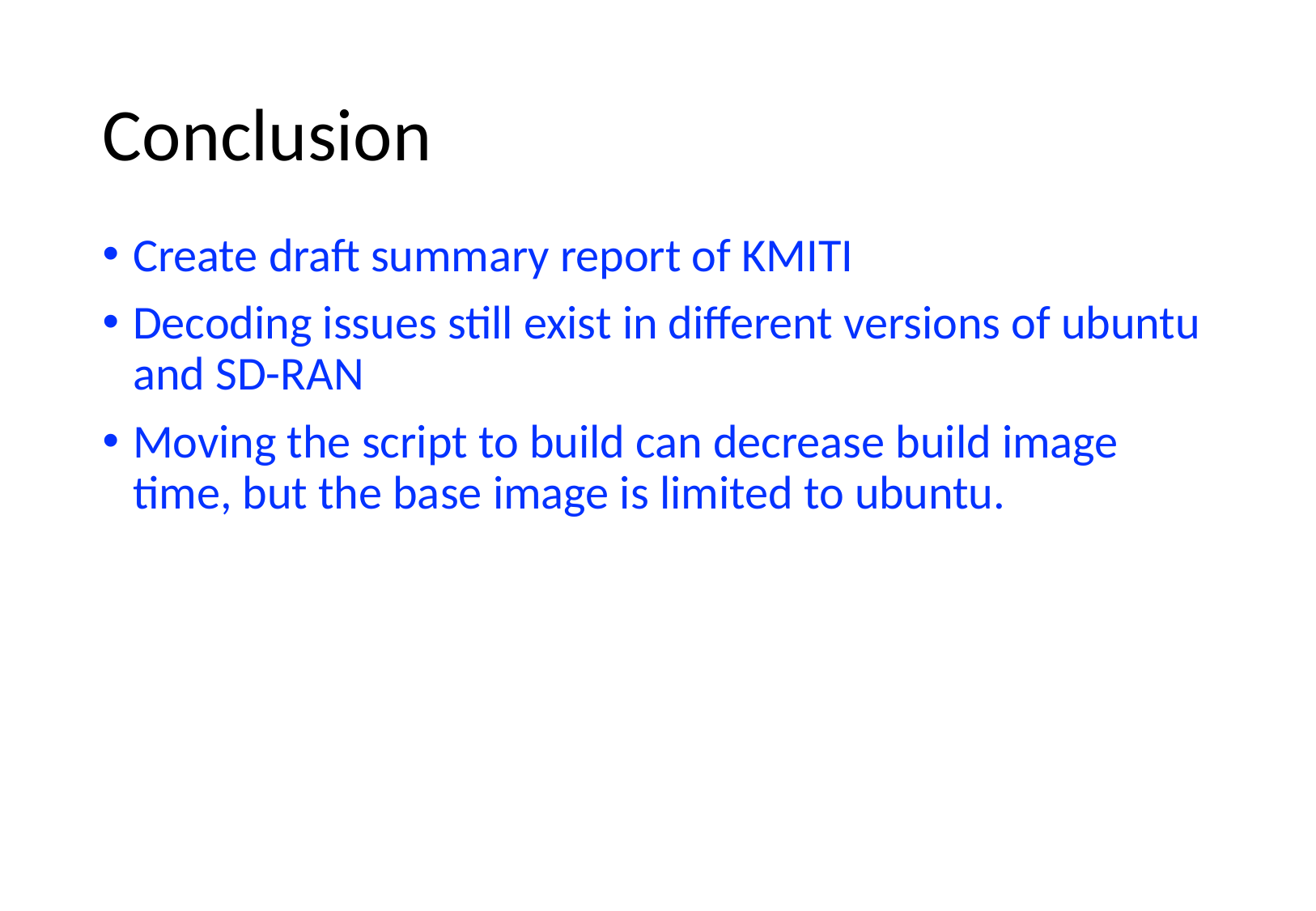

# Conclusion
Create draft summary report of KMITI
Decoding issues still exist in different versions of ubuntu and SD-RAN
Moving the script to build can decrease build image time, but the base image is limited to ubuntu.